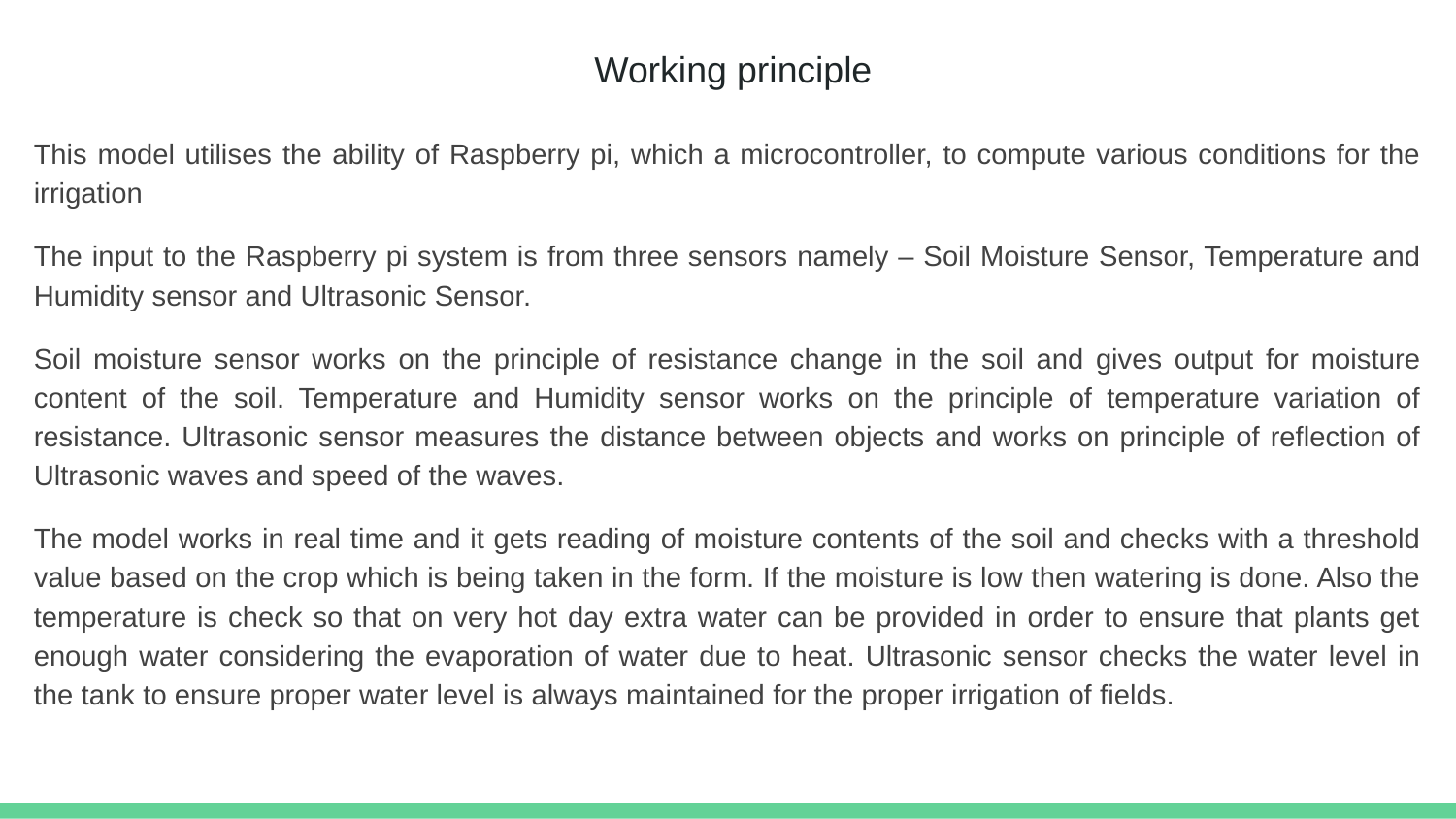

# Working principle
This model utilises the ability of Raspberry pi, which a microcontroller, to compute various conditions for the irrigation
The input to the Raspberry pi system is from three sensors namely – Soil Moisture Sensor, Temperature and Humidity sensor and Ultrasonic Sensor.
Soil moisture sensor works on the principle of resistance change in the soil and gives output for moisture content of the soil. Temperature and Humidity sensor works on the principle of temperature variation of resistance. Ultrasonic sensor measures the distance between objects and works on principle of reflection of Ultrasonic waves and speed of the waves.
The model works in real time and it gets reading of moisture contents of the soil and checks with a threshold value based on the crop which is being taken in the form. If the moisture is low then watering is done. Also the temperature is check so that on very hot day extra water can be provided in order to ensure that plants get enough water considering the evaporation of water due to heat. Ultrasonic sensor checks the water level in the tank to ensure proper water level is always maintained for the proper irrigation of fields.